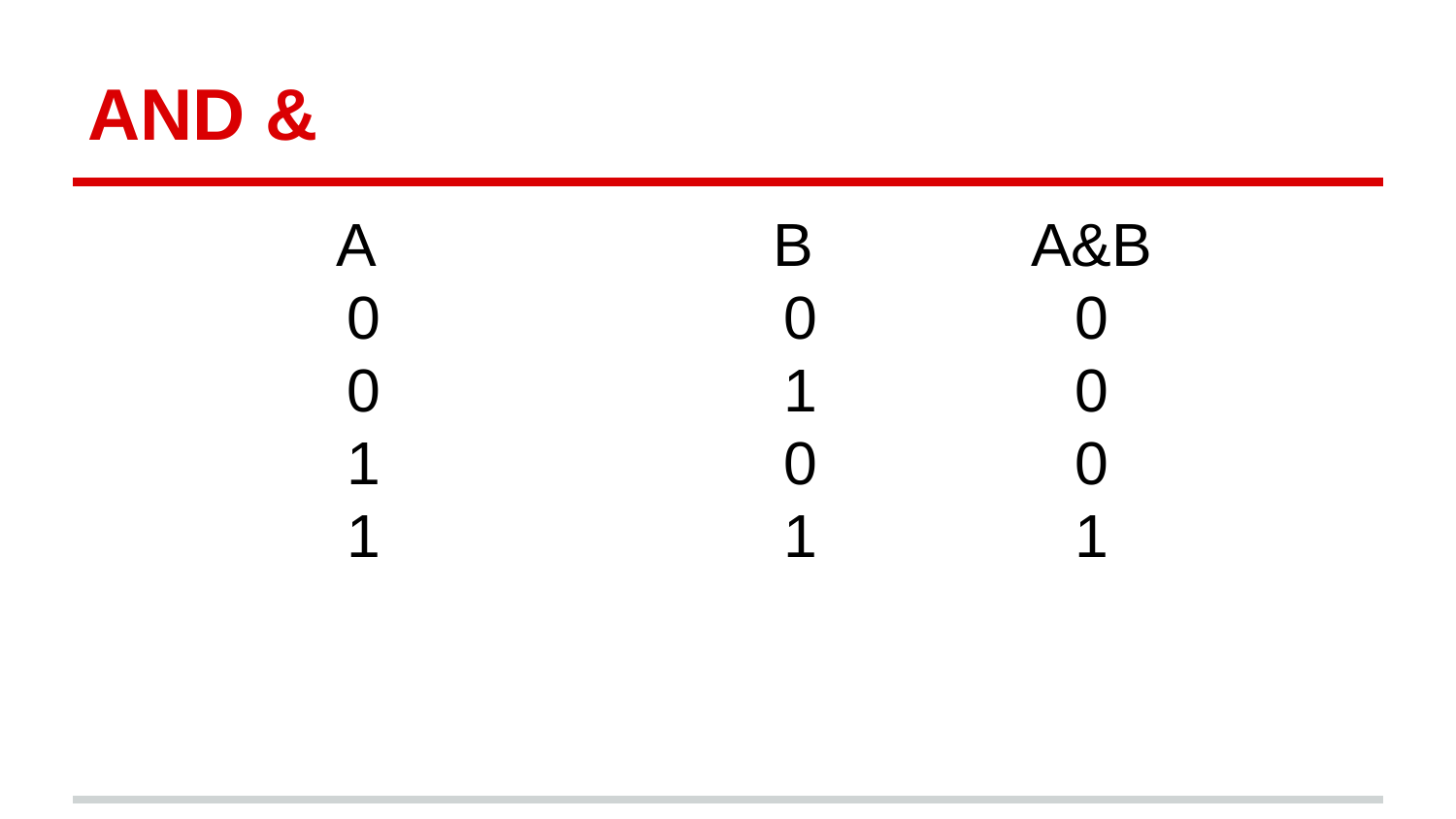

# AND &
  A			  B		A&B
0			0		0
0			1		0
1			0		0
1			1		1